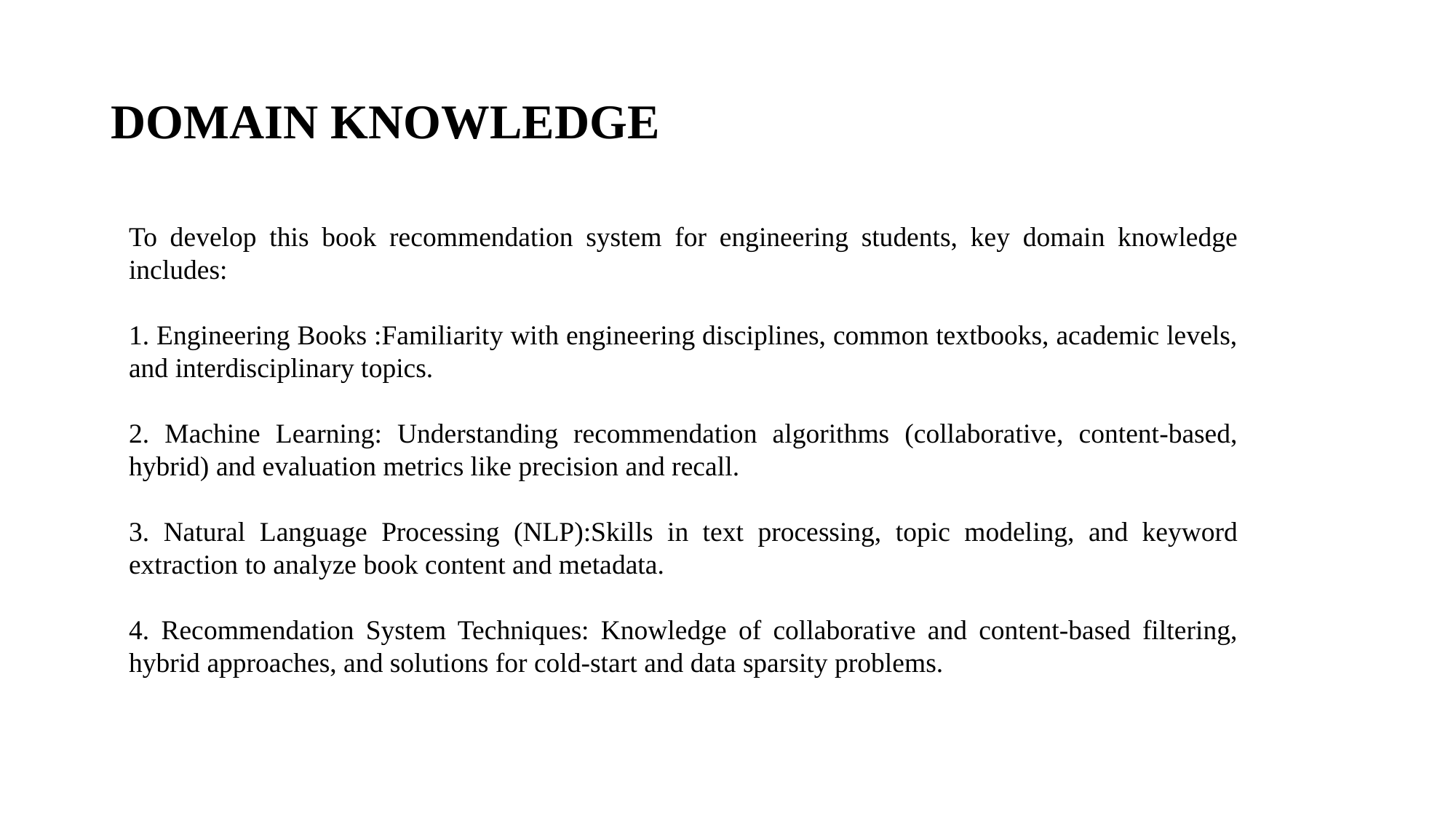

# DOMAIN KNOWLEDGE
To develop this book recommendation system for engineering students, key domain knowledge includes:

1. Engineering Books :Familiarity with engineering disciplines, common textbooks, academic levels, and interdisciplinary topics.

2. Machine Learning: Understanding recommendation algorithms (collaborative, content-based, hybrid) and evaluation metrics like precision and recall.

3. Natural Language Processing (NLP):Skills in text processing, topic modeling, and keyword extraction to analyze book content and metadata.

4. Recommendation System Techniques: Knowledge of collaborative and content-based filtering, hybrid approaches, and solutions for cold-start and data sparsity problems.